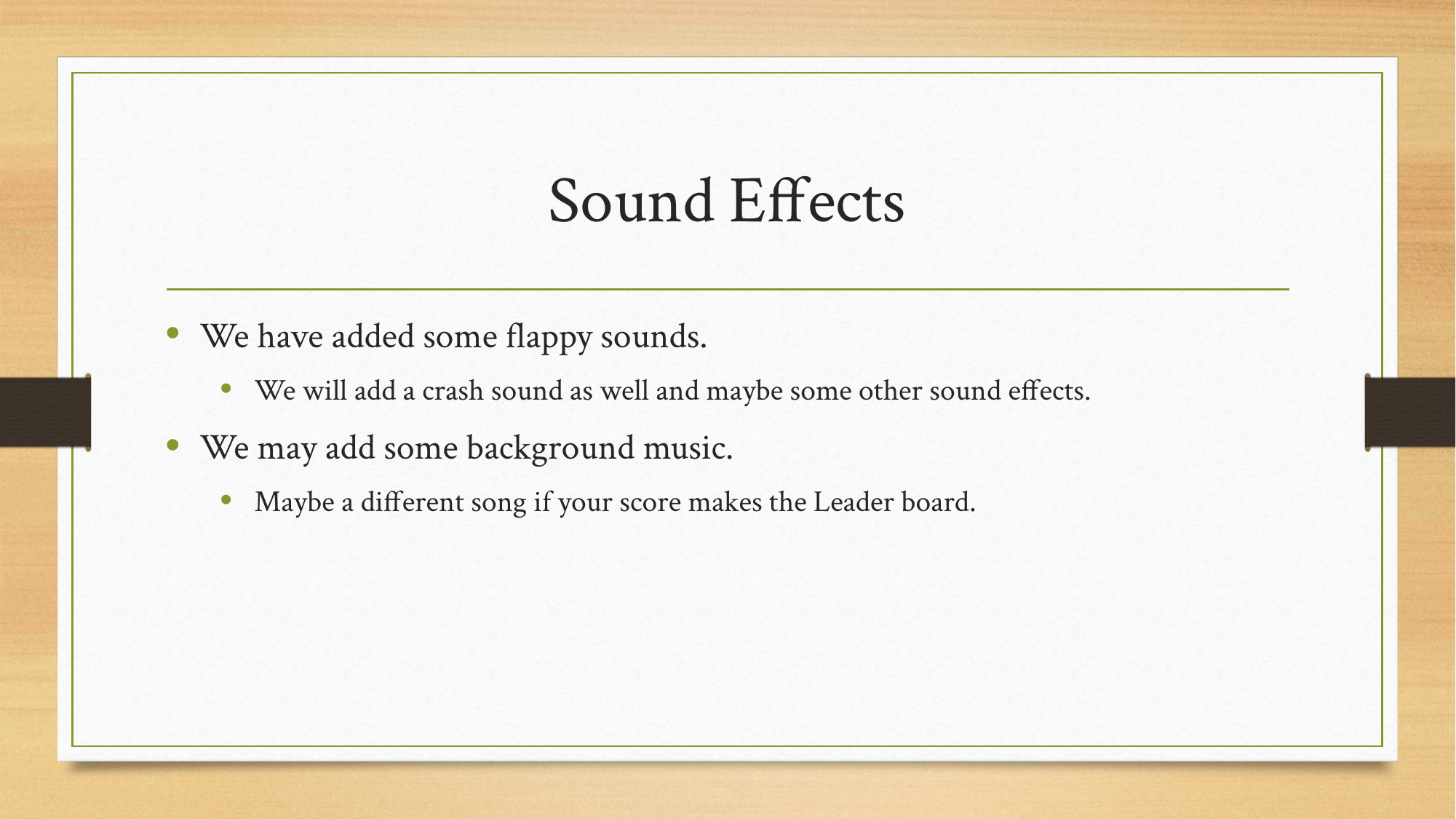

# Sound Effects
We have added some flappy sounds.
We will add a crash sound as well and maybe some other sound effects.
We may add some background music.
Maybe a different song if your score makes the Leader board.